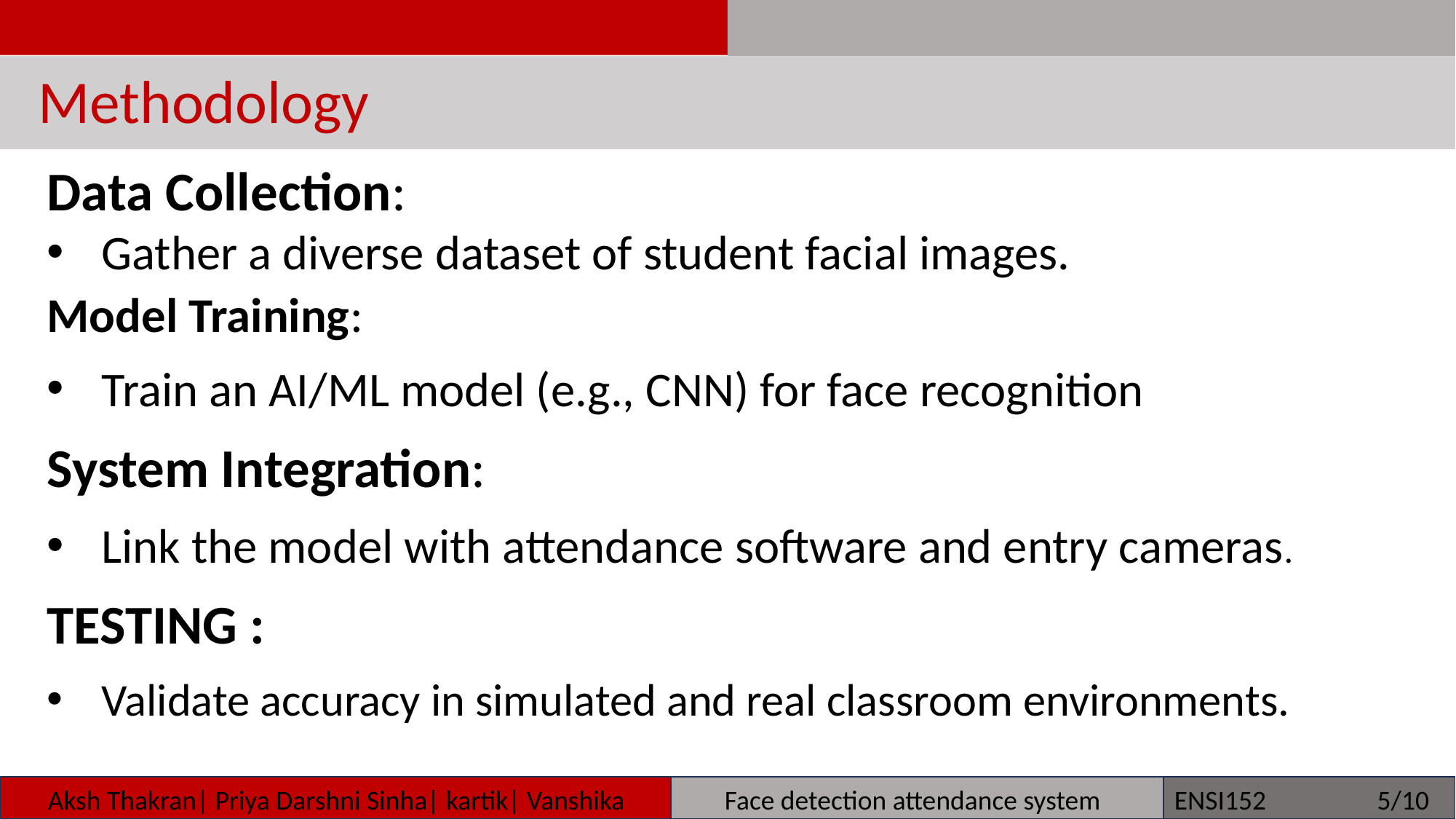

Methodology
Data Collection:
Gather a diverse dataset of student facial images.
Model Training:
Train an AI/ML model (e.g., CNN) for face recognition
System Integration:
Link the model with attendance software and entry cameras.
TESTING :
Validate accuracy in simulated and real classroom environments.

      Aksh Thakran| Priya Darshni Sinha| kartik| Vanshika Yadav

       Face detection attendance system

ENSI152                  5/10